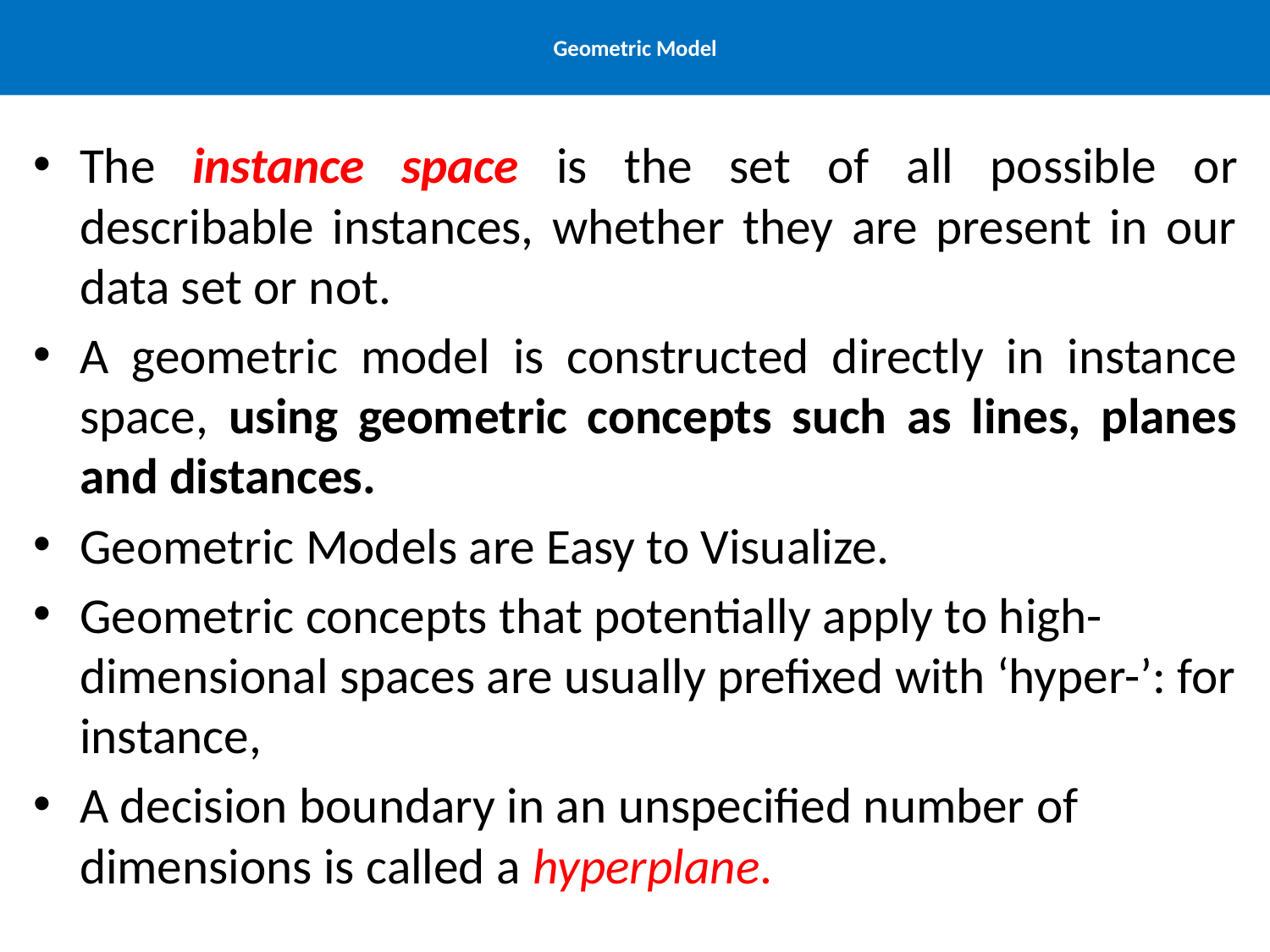

# Geometric Model
The instance space is the set of all possible or describable instances, whether they are present in our data set or not.
A geometric model is constructed directly in instance space, using geometric concepts such as lines, planes and distances.
Geometric Models are Easy to Visualize.
Geometric concepts that potentially apply to high-dimensional spaces are usually prefixed with ‘hyper-’: for instance,
A decision boundary in an unspecified number of dimensions is called a hyperplane.